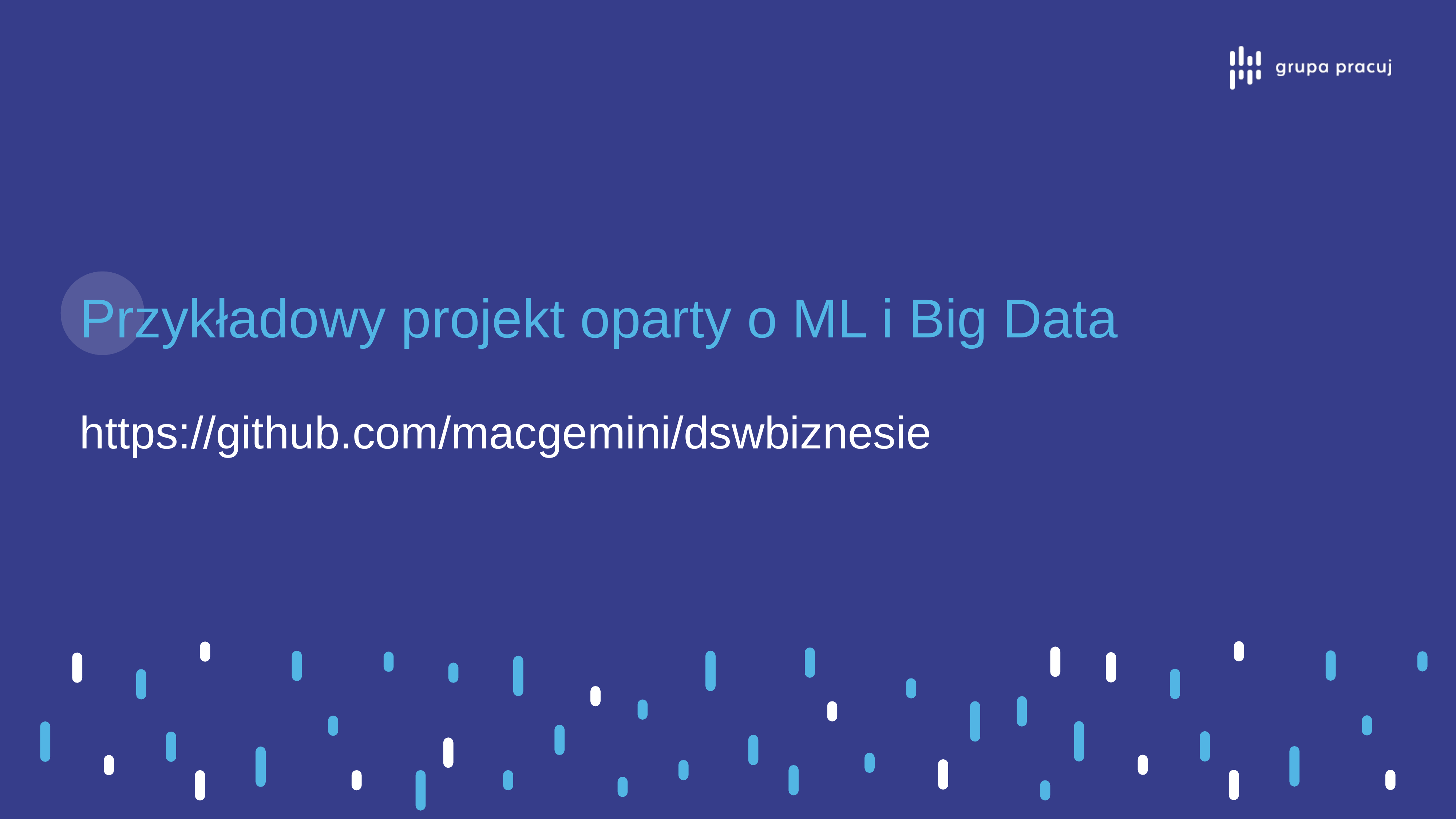

Przykładowy projekt oparty o ML i Big Data

https://github.com/macgemini/dswbiznesie